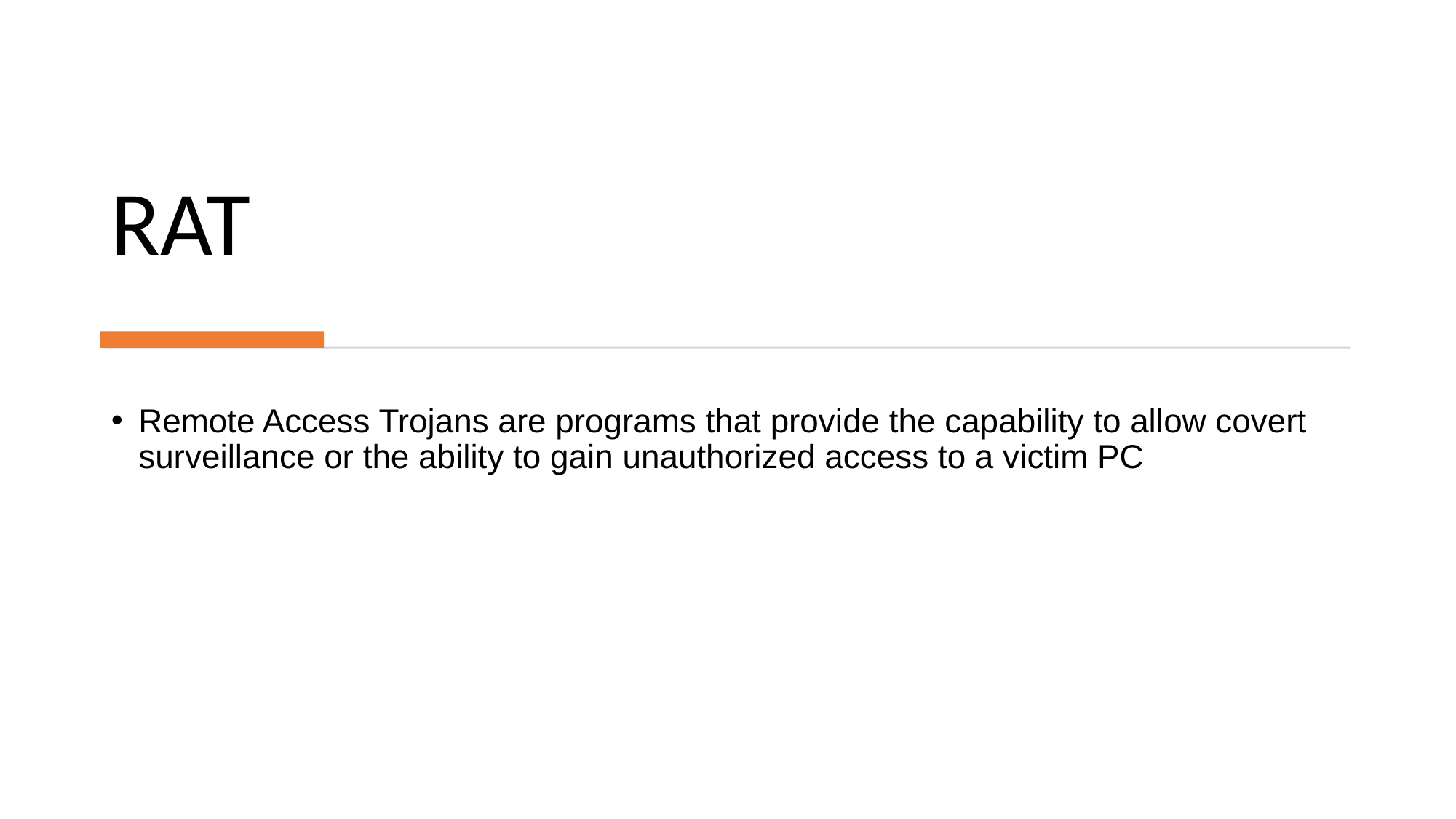

# RAT

Remote Access Trojans are programs that provide the capability to allow covert surveillance or the ability to gain unauthorized access to a victim PC